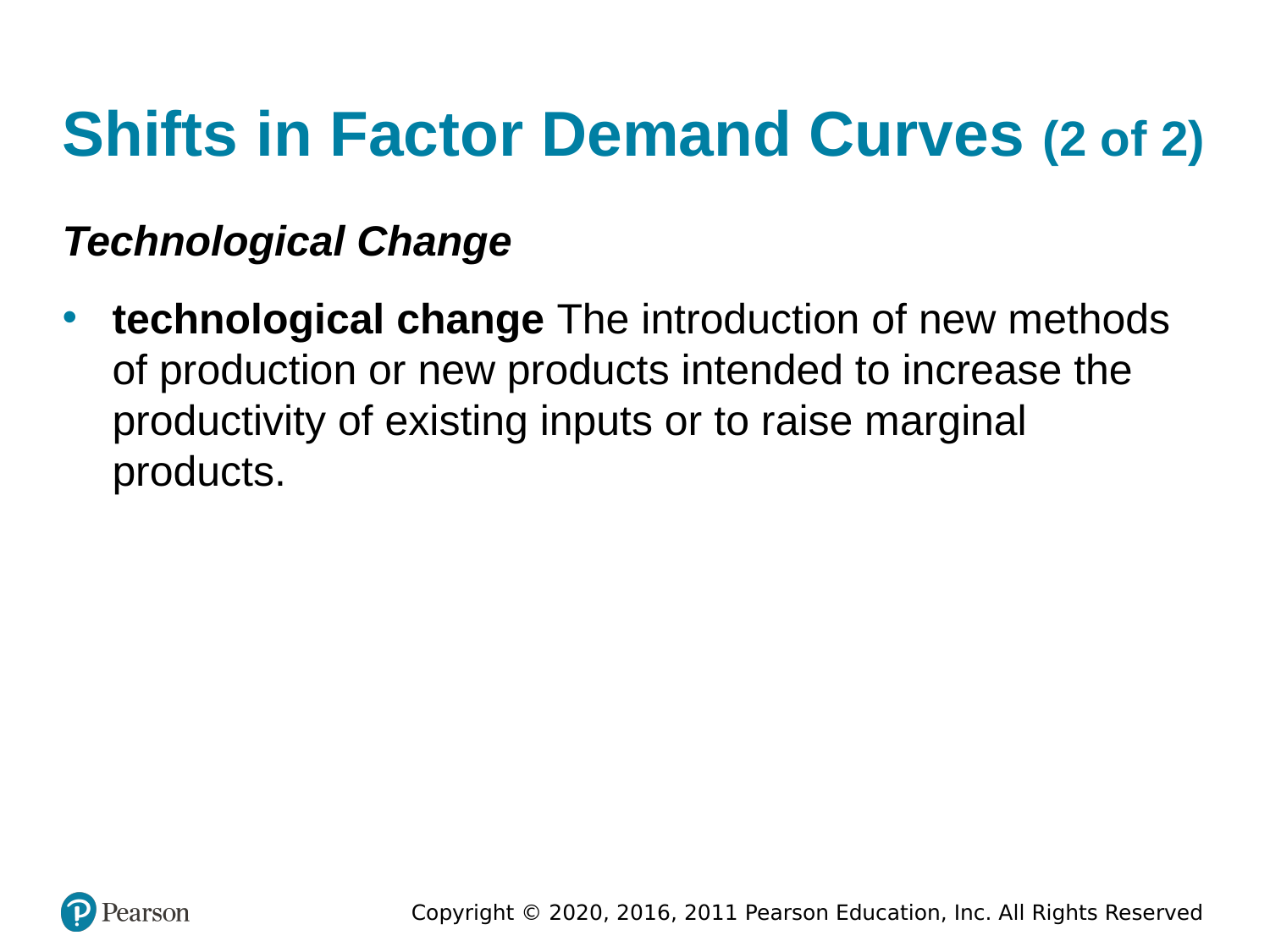

# Shifts in Factor Demand Curves (2 of 2)
Technological Change
technological change The introduction of new methods of production or new products intended to increase the productivity of existing inputs or to raise marginal products.